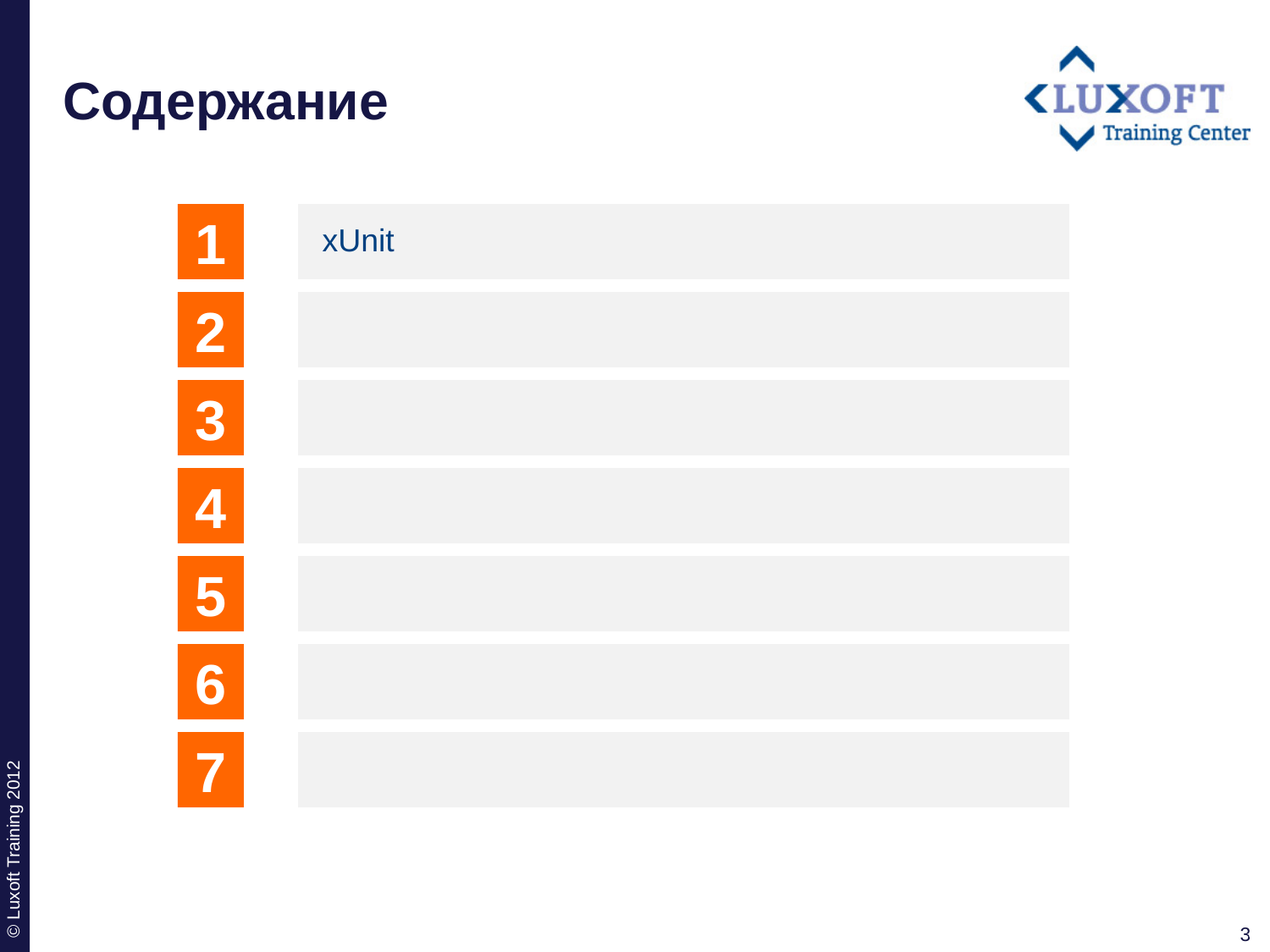

# Содержание
1

xUnit
2

3

4

5

6

7